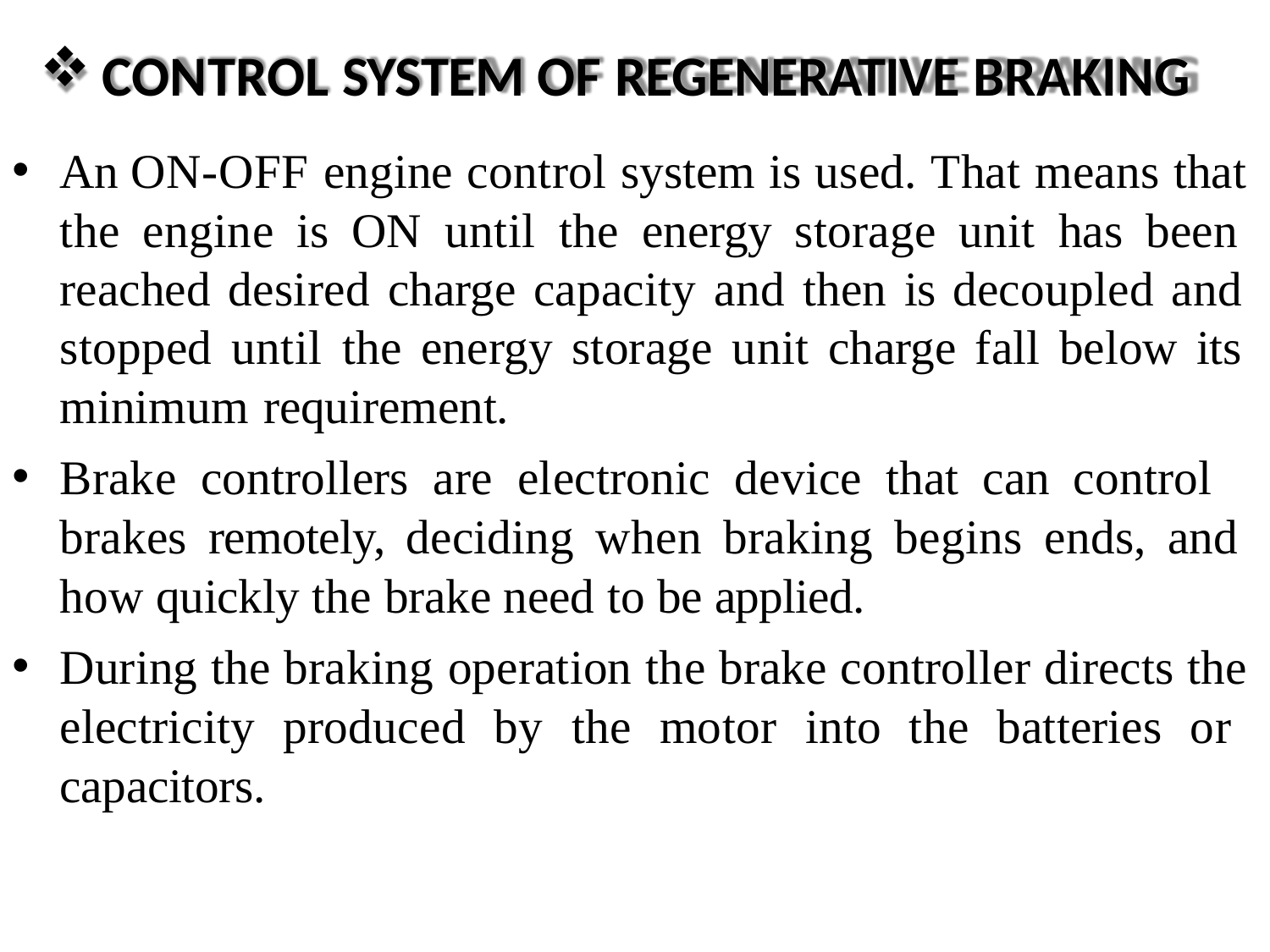

CONTROL SYSTEM OF REGENERATIVE BRAKING
An ON-OFF engine control system is used. That means that  the engine is ON until the energy storage unit has been  reached desired charge capacity and then is decoupled and  stopped until the energy storage unit charge fall below its  minimum requirement.
Brake controllers are electronic device that can control   brakes remotely, deciding when braking begins ends, and  how quickly the brake need to be applied.
During the braking operation the brake controller directs the  electricity produced by the motor into the batteries or  capacitors.